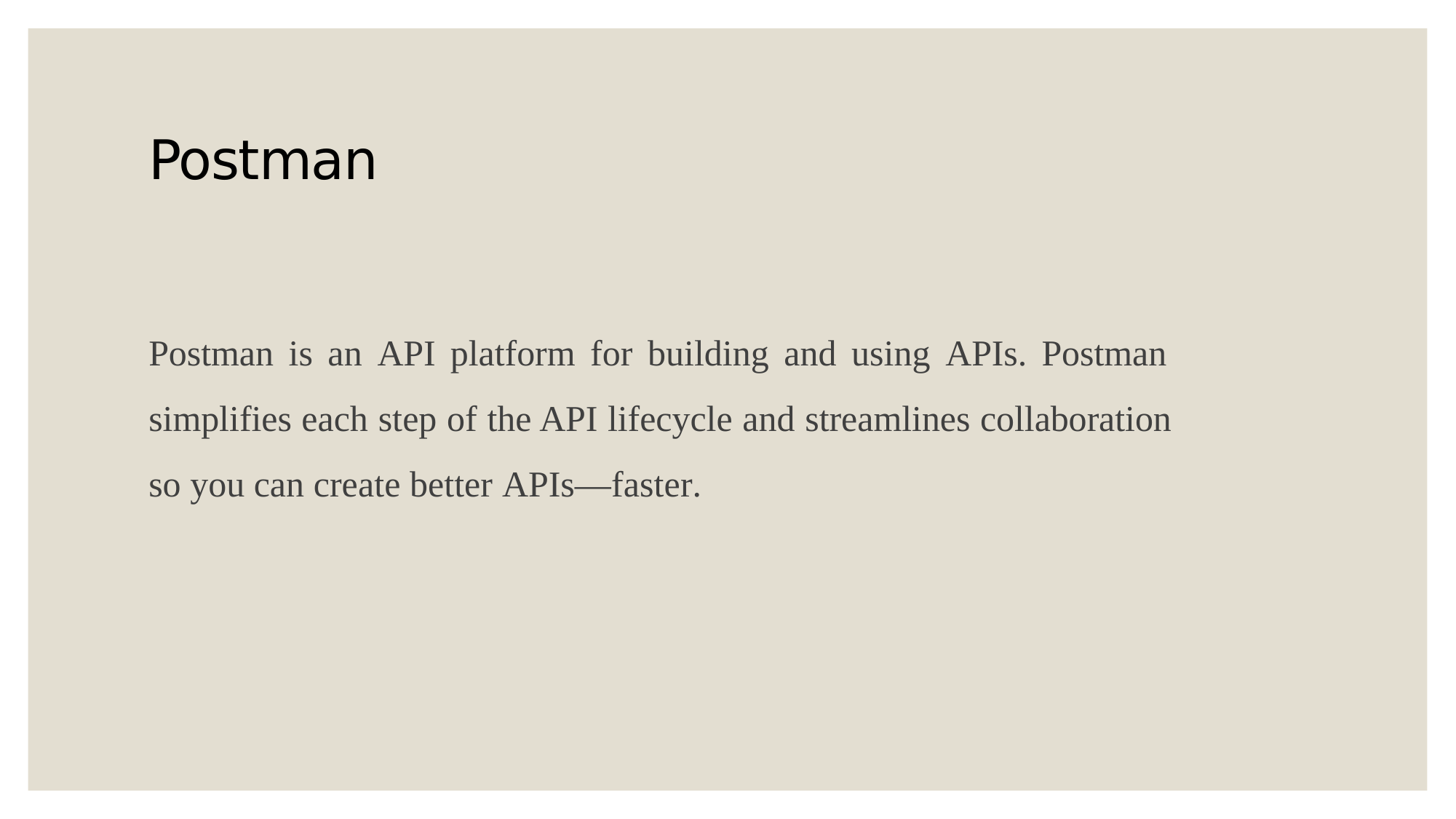

Postman
Postman is an API platform for building and using APIs. Postman  simplifies each step of the API lifecycle and streamlines collaboration  so you can create better APIs—faster.